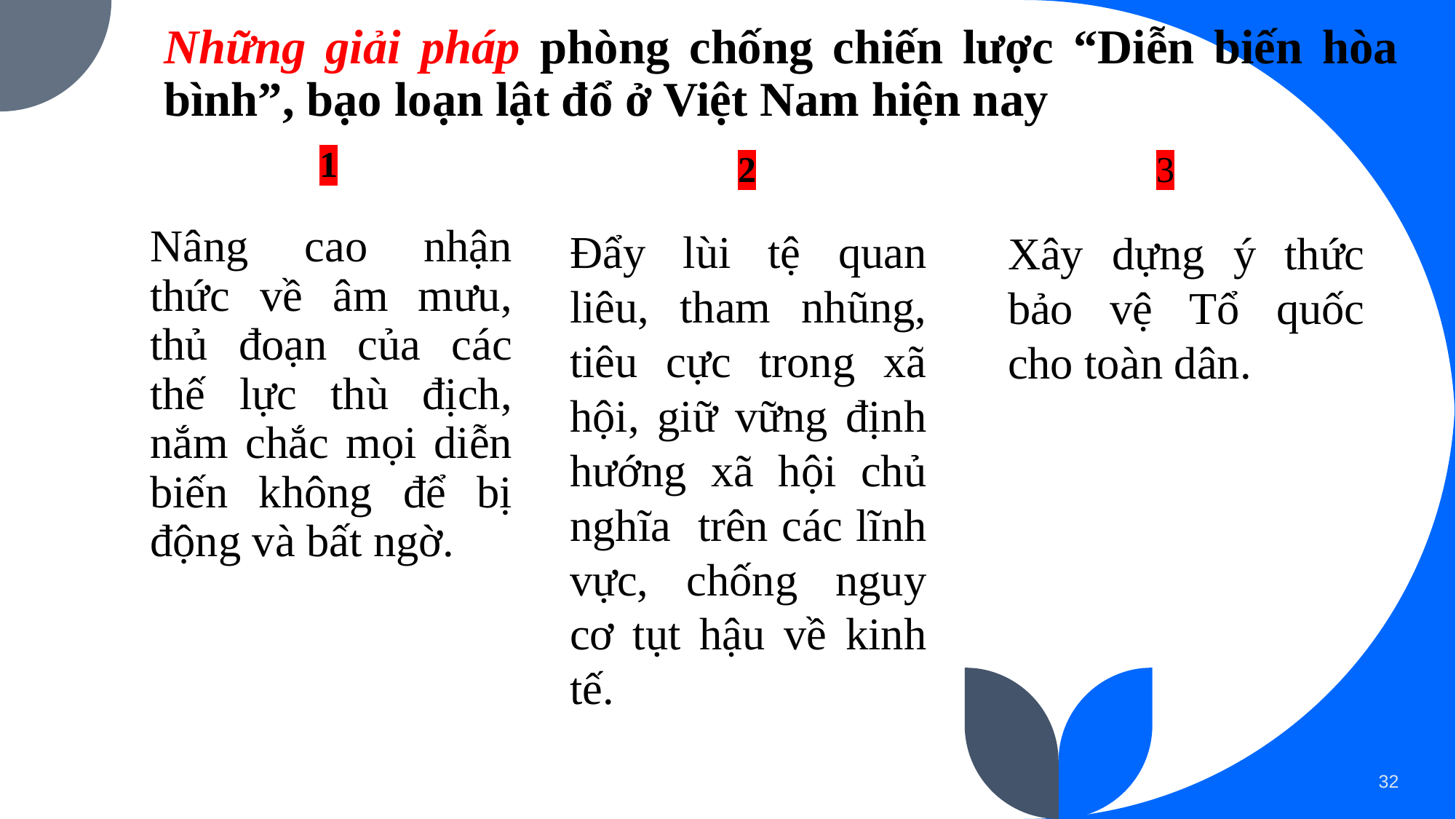

Những giải pháp phòng chống chiến lược “Diễn biến hòa bình”, bạo loạn lật đổ ở Việt Nam hiện nay
1
2
3

Đẩy lùi tệ quan liêu, tham nhũng, tiêu cực trong xã hội, giữ vững định hướng xã hội chủ nghĩa  trên các lĩnh vực, chống nguy cơ tụt hậu về kinh tế.
Nâng cao nhận thức về âm mưu, thủ đoạn của các thế lực thù địch, nắm chắc mọi diễn biến không để bị động và bất ngờ.
Xây dựng ý thức bảo vệ Tổ quốc cho toàn dân.

32